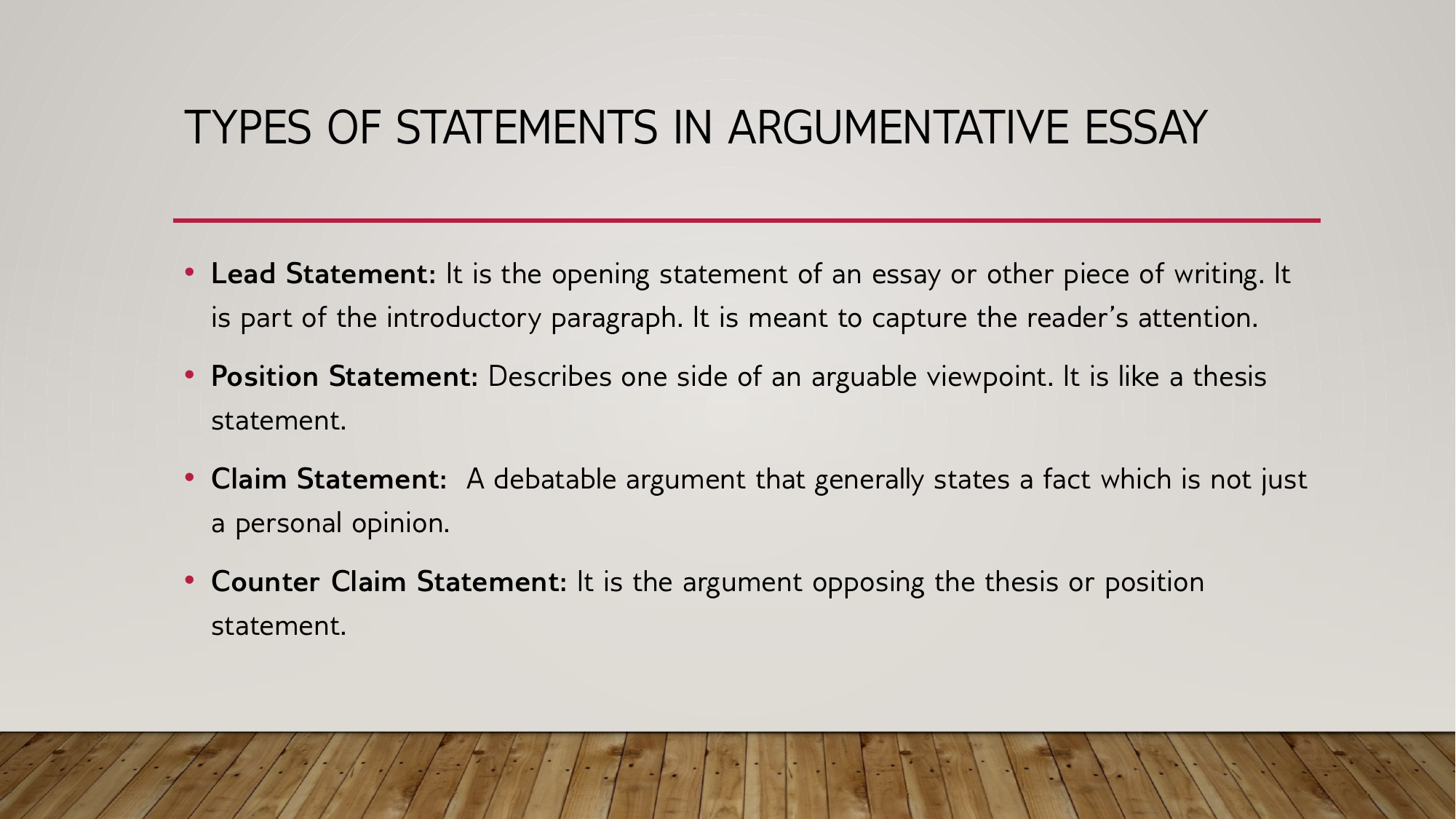

# Types of statements in argumentative essay
Lead Statement: It is the opening statement of an essay or other piece of writing. It is part of the introductory paragraph. It is meant to capture the reader’s attention.
Position Statement: Describes one side of an arguable viewpoint. It is like a thesis statement.
Claim Statement:  A debatable argument that generally states a fact which is not just a personal opinion.
Counter Claim Statement: It is the argument opposing the thesis or position statement.